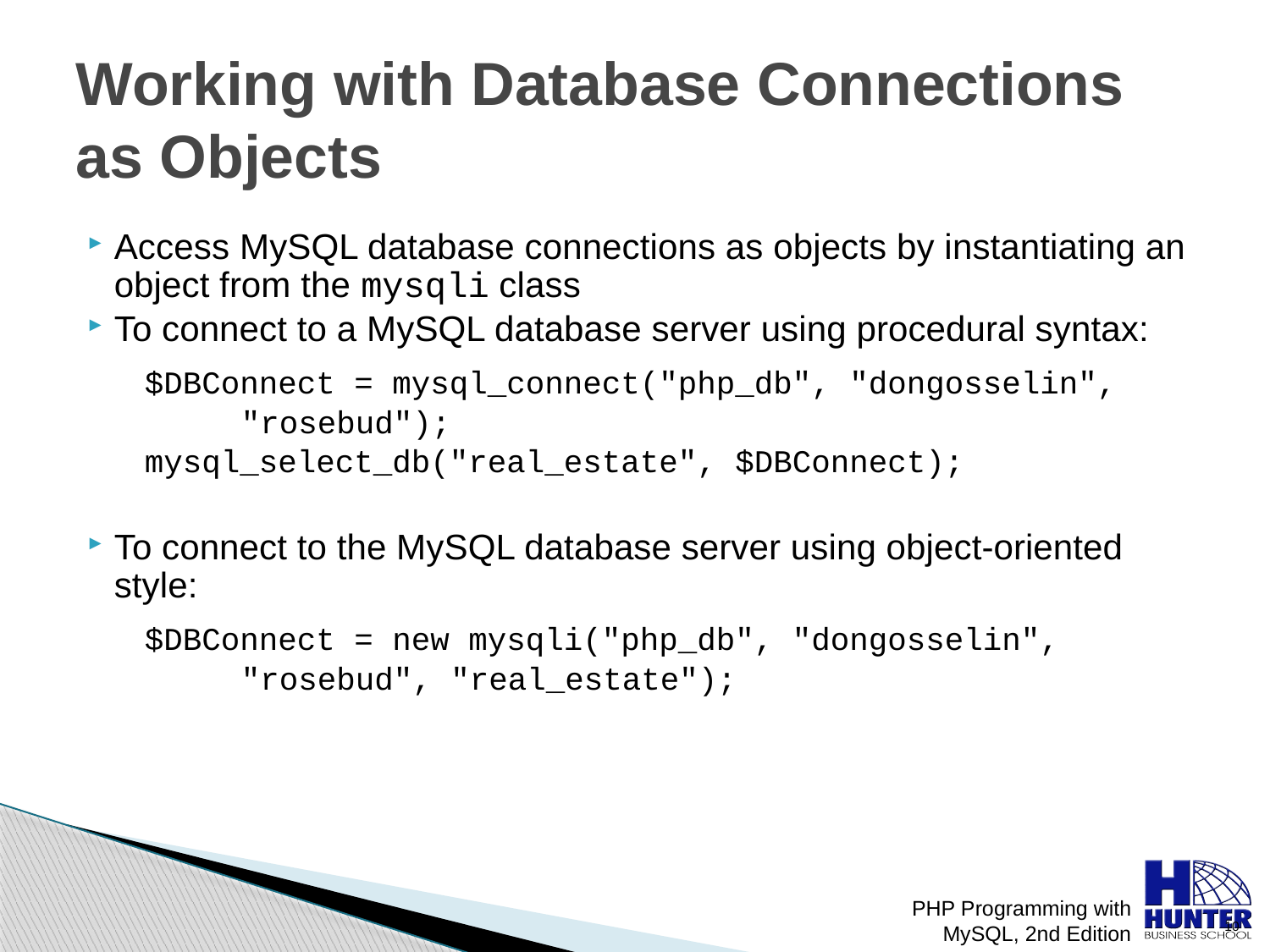

# Working with Database Connections as Objects
Access MySQL database connections as objects by instantiating an object from the mysqli class
To connect to a MySQL database server using procedural syntax:
   $DBConnect = mysql_connect("php_db", "dongosselin",
		"rosebud");
   mysql_select_db("real_estate", $DBConnect);

To connect to the MySQL database server using object-oriented style:
   $DBConnect = new mysqli("php_db", "dongosselin",
		"rosebud", "real_estate");

PHP Programming with MySQL, 2nd Edition
 10